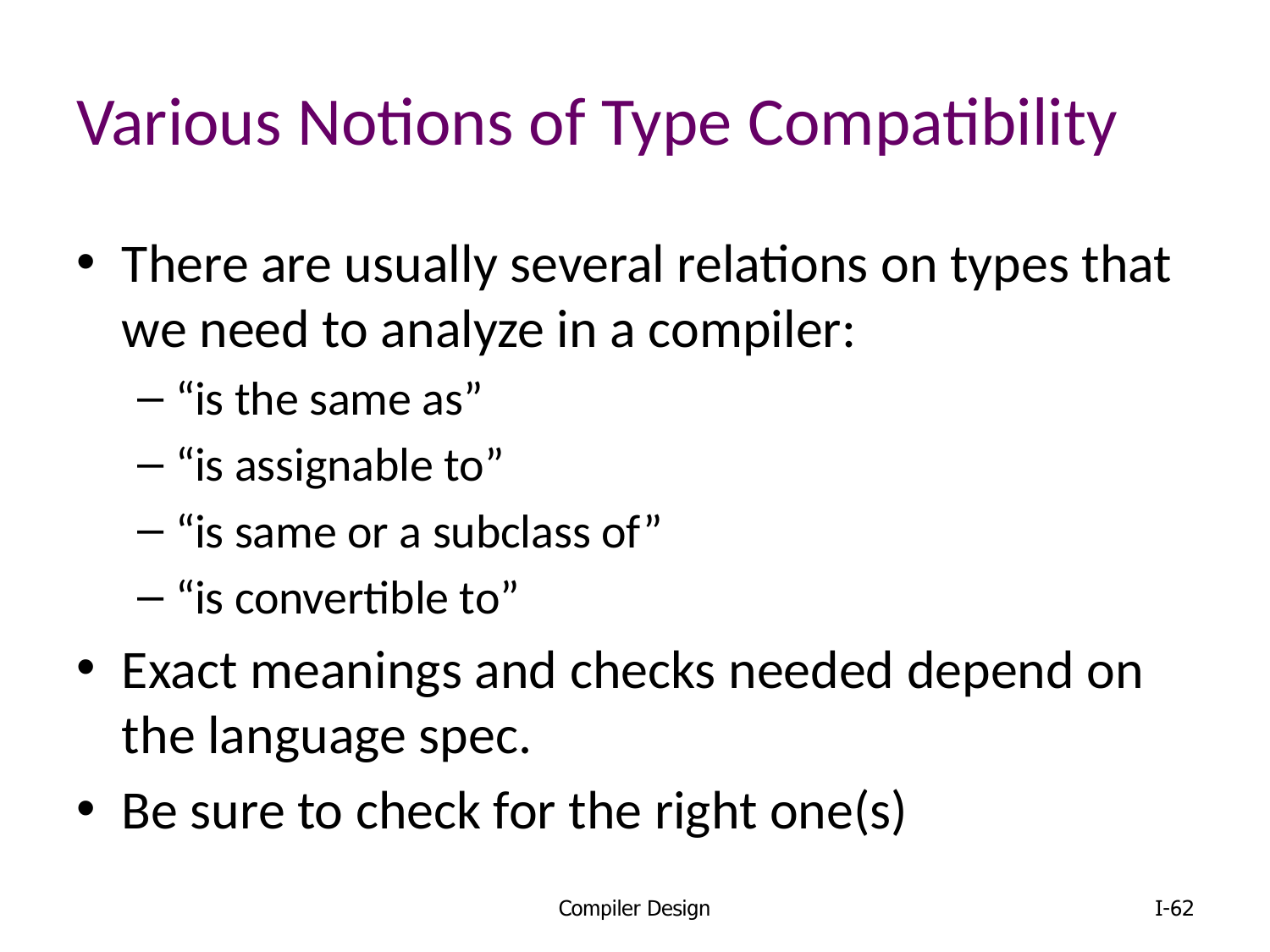

# Various Notions of Type Compatibility
There are usually several relations on types that we need to analyze in a compiler:
“is the same as”
“is assignable to”
“is same or a subclass of”
“is convertible to”
Exact meanings and checks needed depend on the language spec.
Be sure to check for the right one(s)
Compiler Design
I-62